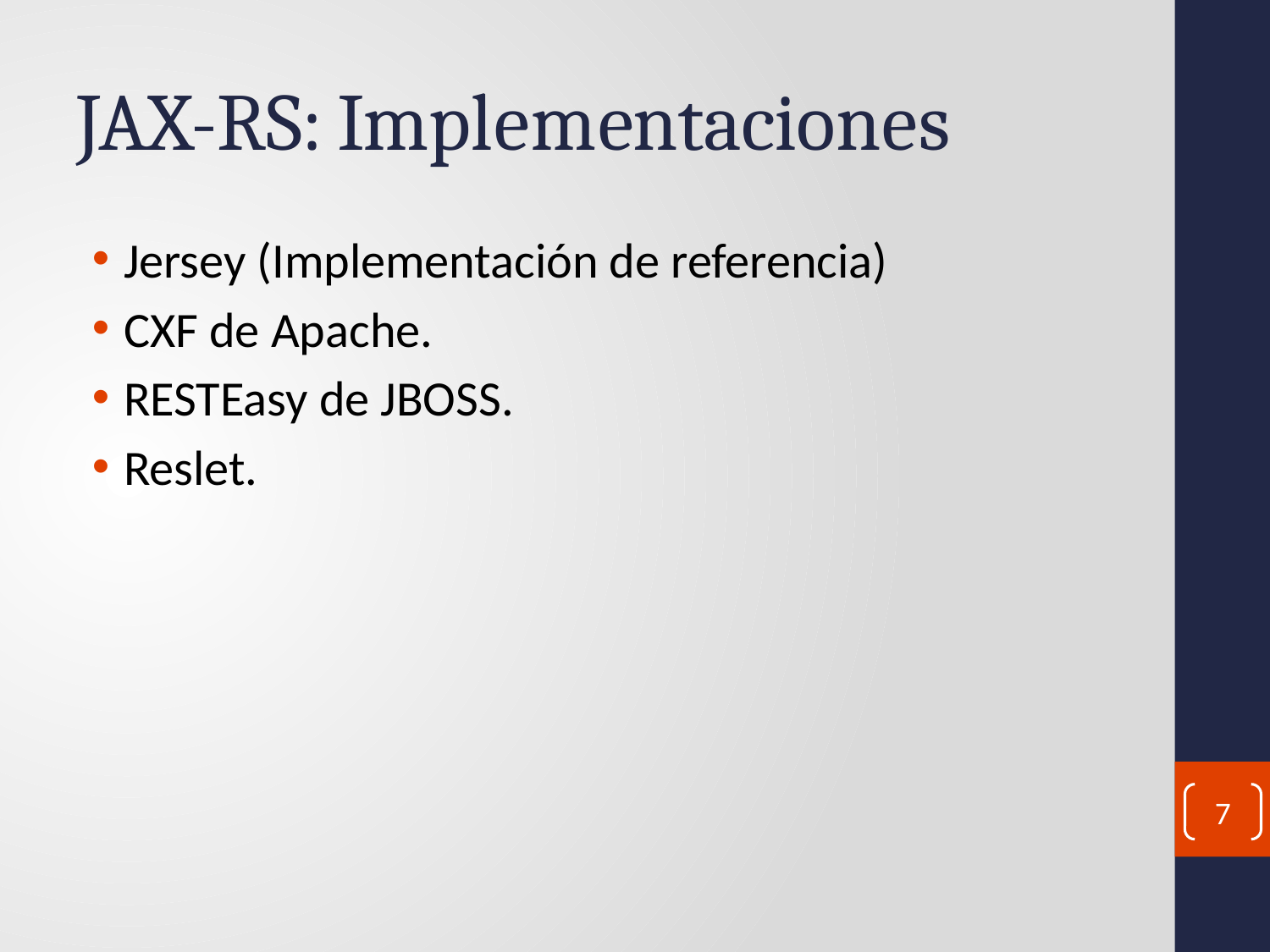

# JAX-RS: Implementaciones
Jersey (Implementación de referencia)
CXF de Apache.
RESTEasy de JBOSS.
Reslet.

7